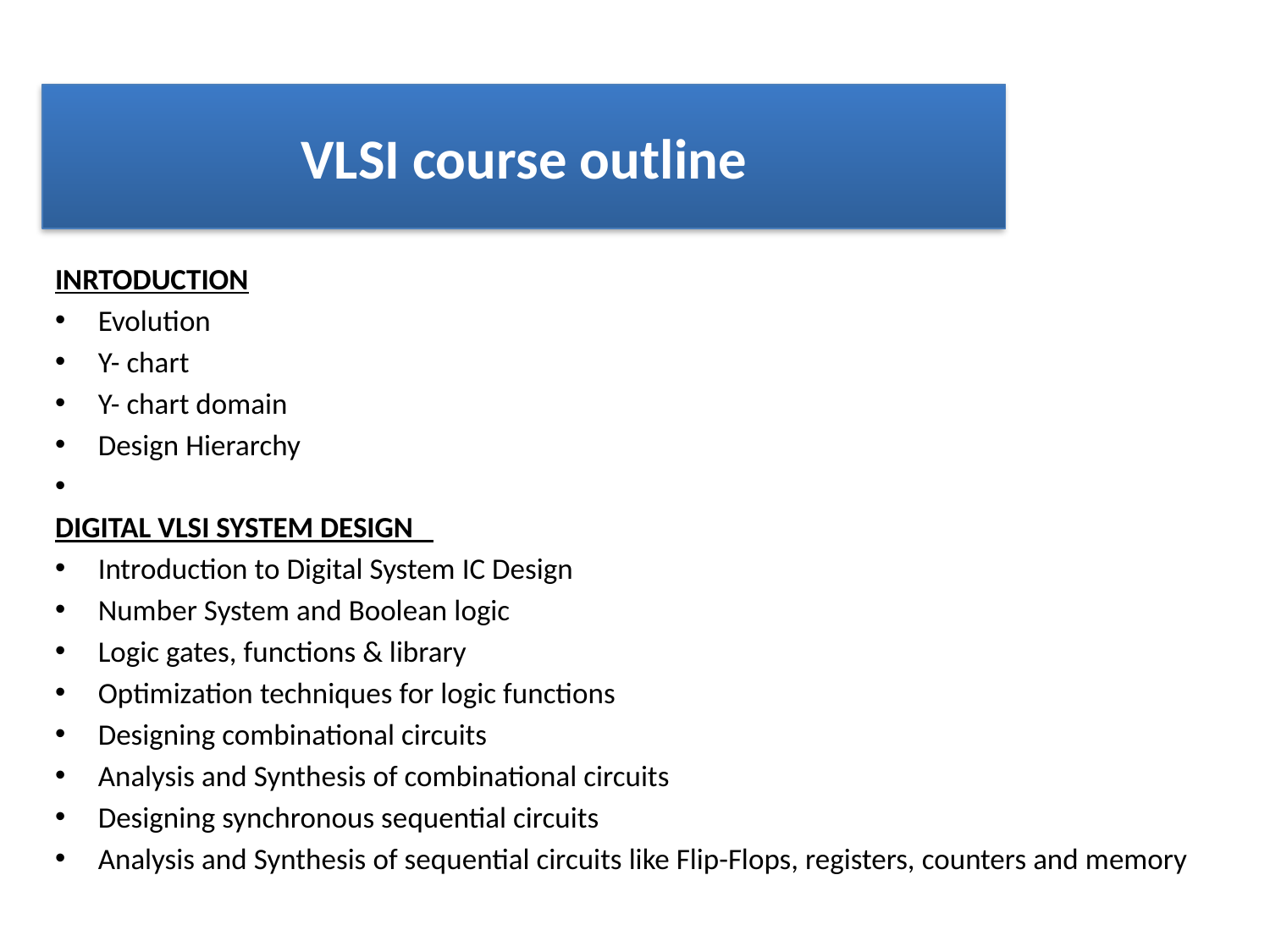

VLSI course outline
INRTODUCTION
Evolution
Y- chart
Y- chart domain
Design Hierarchy

DIGITAL VLSI SYSTEM DESIGN
Introduction to Digital System IC Design
Number System and Boolean logic
Logic gates, functions & library
Optimization techniques for logic functions
Designing combinational circuits
Analysis and Synthesis of combinational circuits
Designing synchronous sequential circuits
Analysis and Synthesis of sequential circuits like Flip-Flops, registers, counters and memory